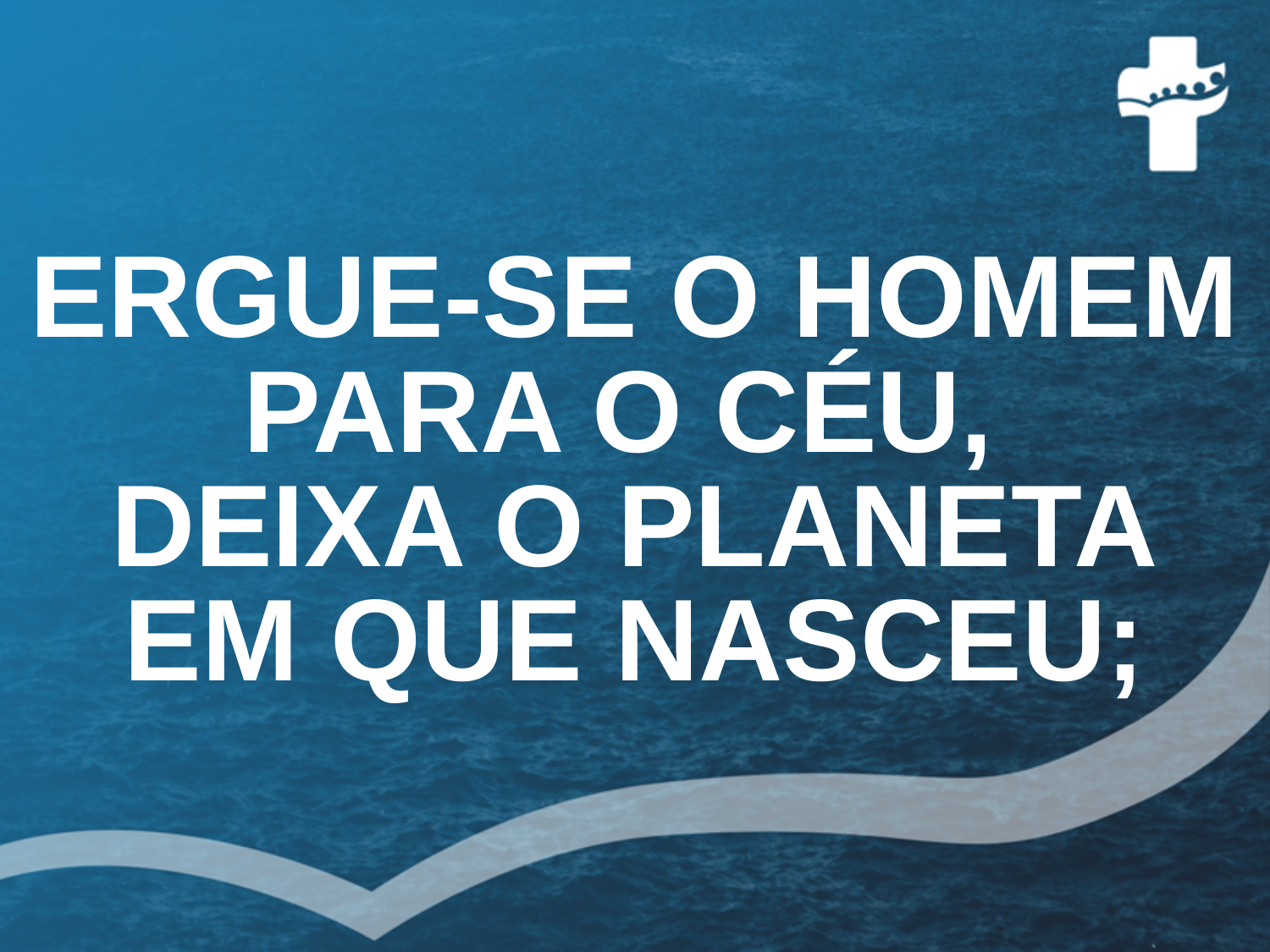

# ERGUE-SE O HOMEM PARA O CÉU, DEIXA O PLANETA EM QUE NASCEU;